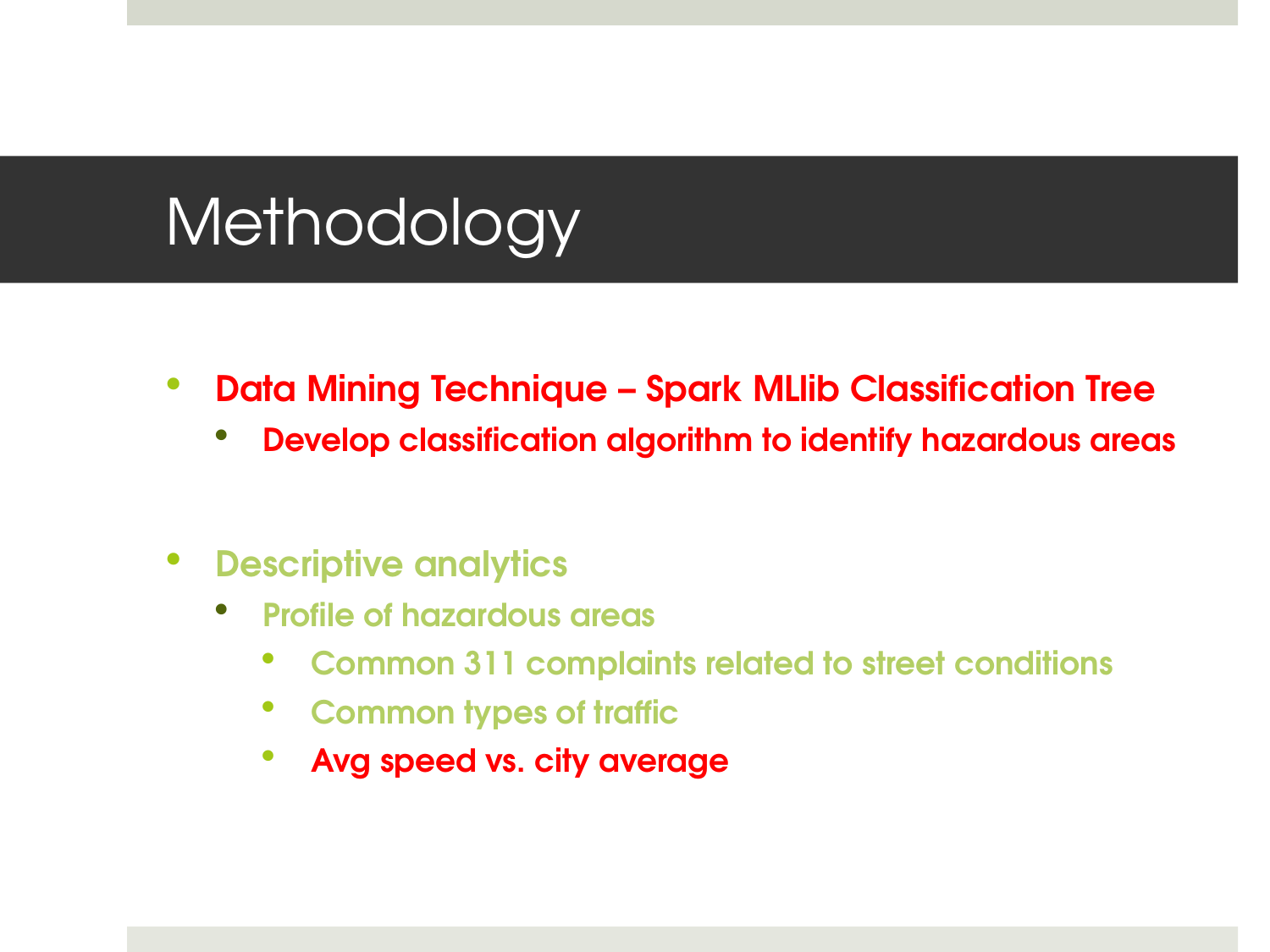

# Methodology
Data Mining Technique – Spark MLlib Classification Tree
Develop classification algorithm to identify hazardous areas

Descriptive analytics
Profile of hazardous areas
Common 311 complaints related to street conditions
Common types of traffic
Avg speed vs. city average